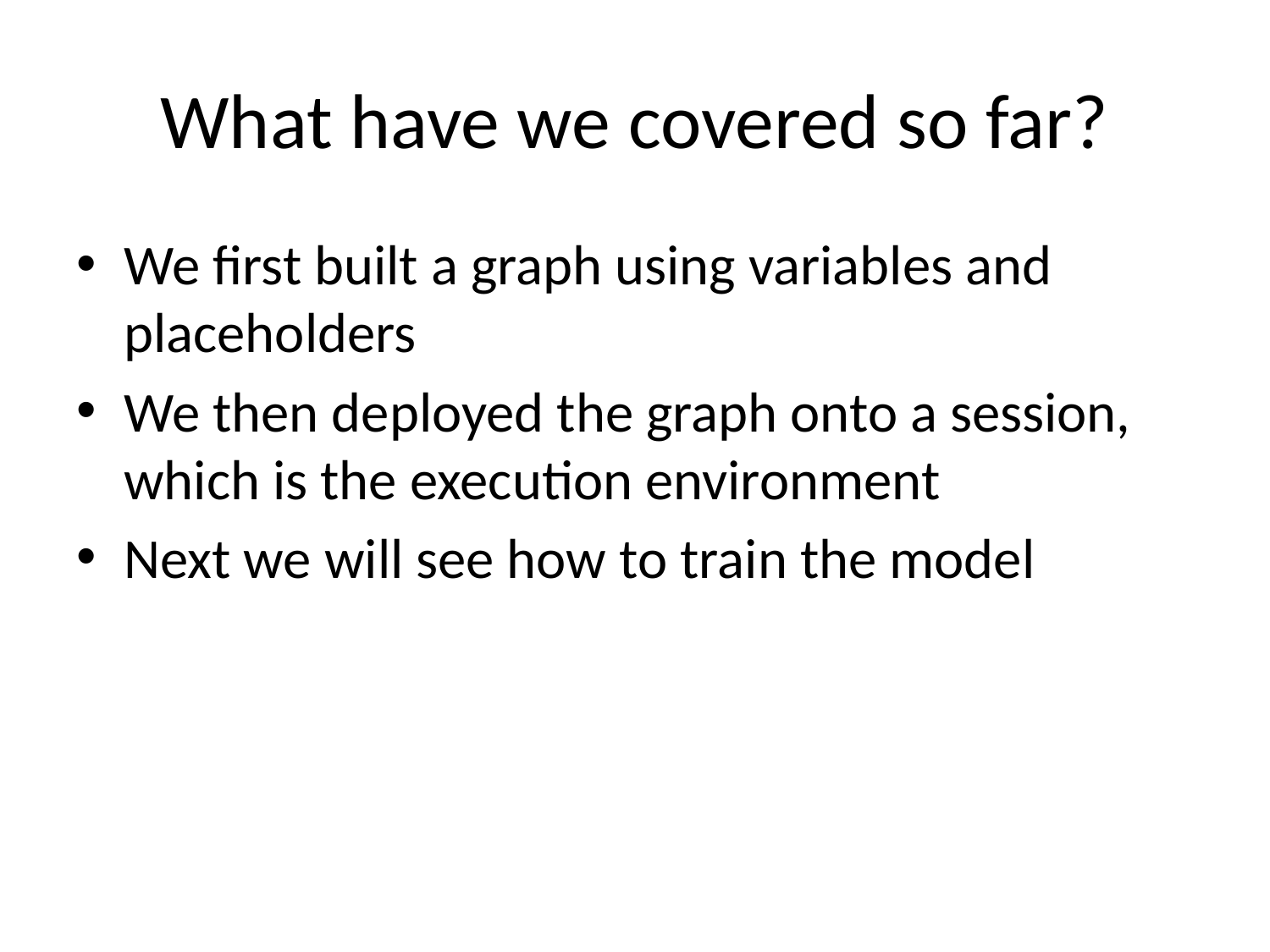

# What have we covered so far?
We first built a graph using variables and placeholders
We then deployed the graph onto a session, which is the execution environment
Next we will see how to train the model